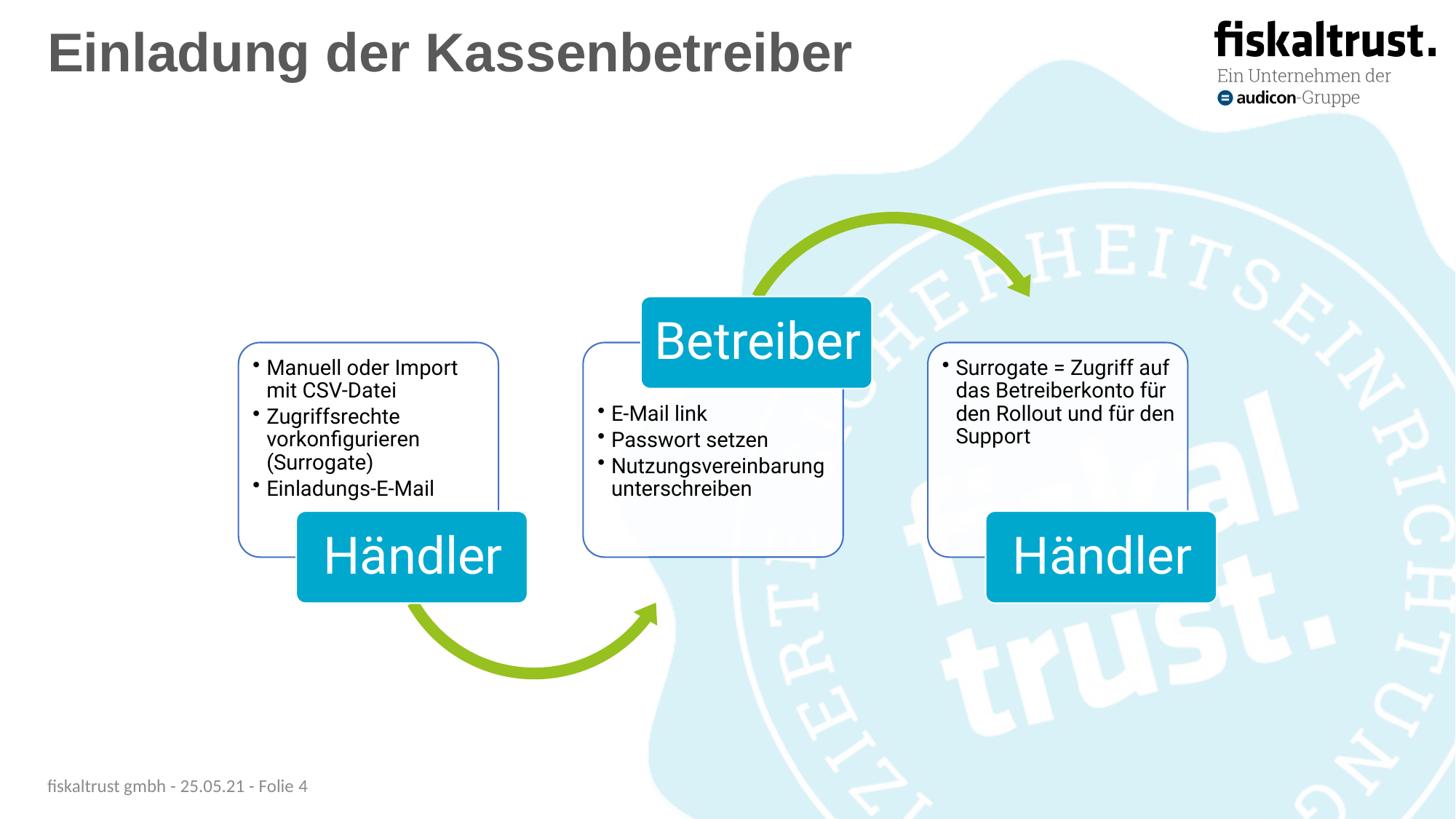

# Einladung der Kassenbetreiber
Manuell oder Import mit CSV-Datei
Zugriffsrechte vorkonfigurieren (Surrogate)
Einladungs-E-Mail
Händler
E-Mail link
Passwort setzen
Nutzungsvereinbarung unterschreiben
Betreiber
Surrogate = Zugriff auf das Betreiberkonto für den Rollout und für den Support
Händler
fiskaltrust gmbh - 25.05.21 - Folie 4